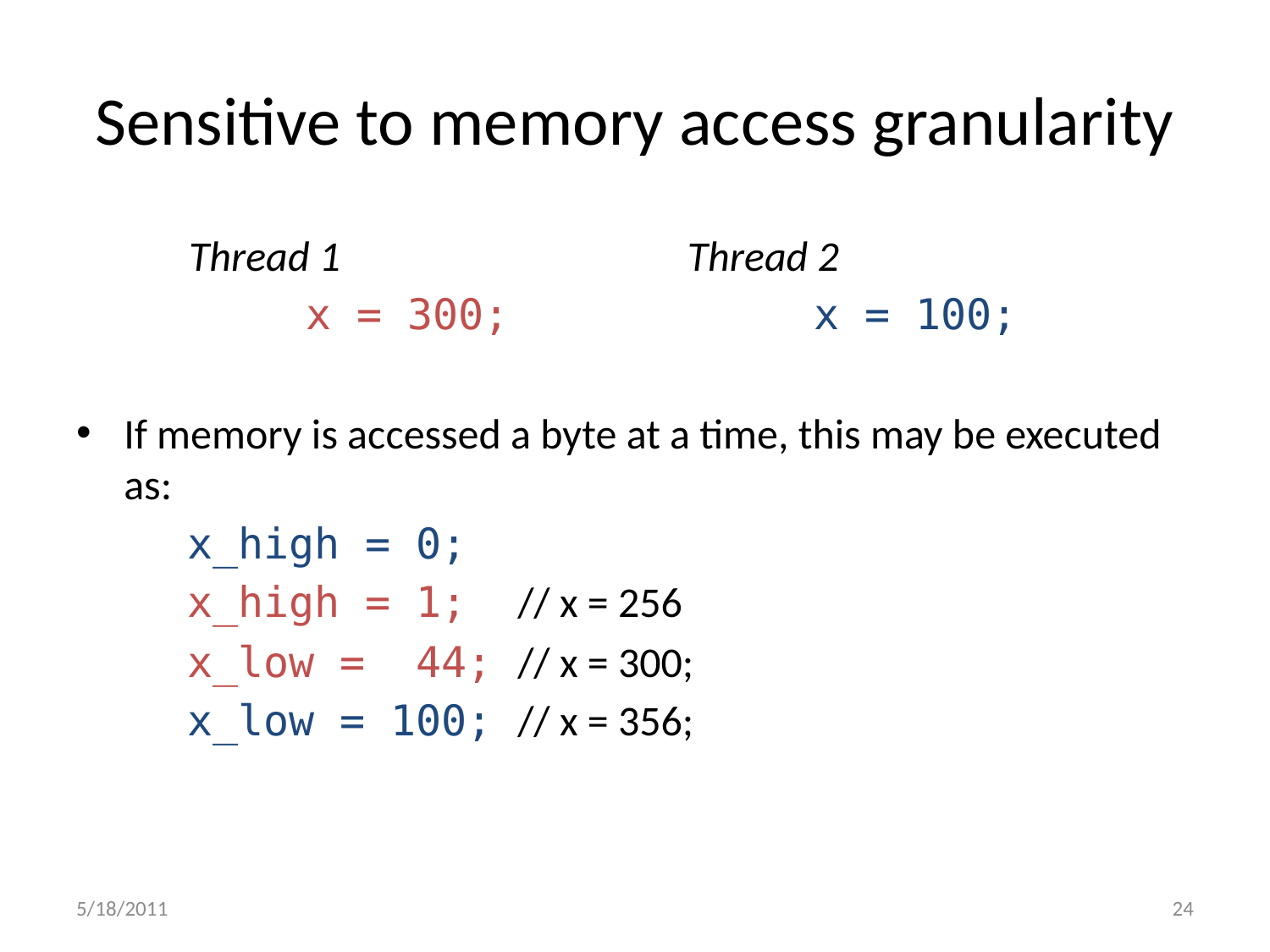

# Sensitive to memory access granularity
	 Thread 1			Thread 2
		x = 300;			x = 100;

If memory is accessed a byte at a time, this may be executed as:
x_high = 0;
x_high = 1;  // x = 256
x_low =  44; // x = 300;
x_low = 100; // x = 356;
5/18/2011
24